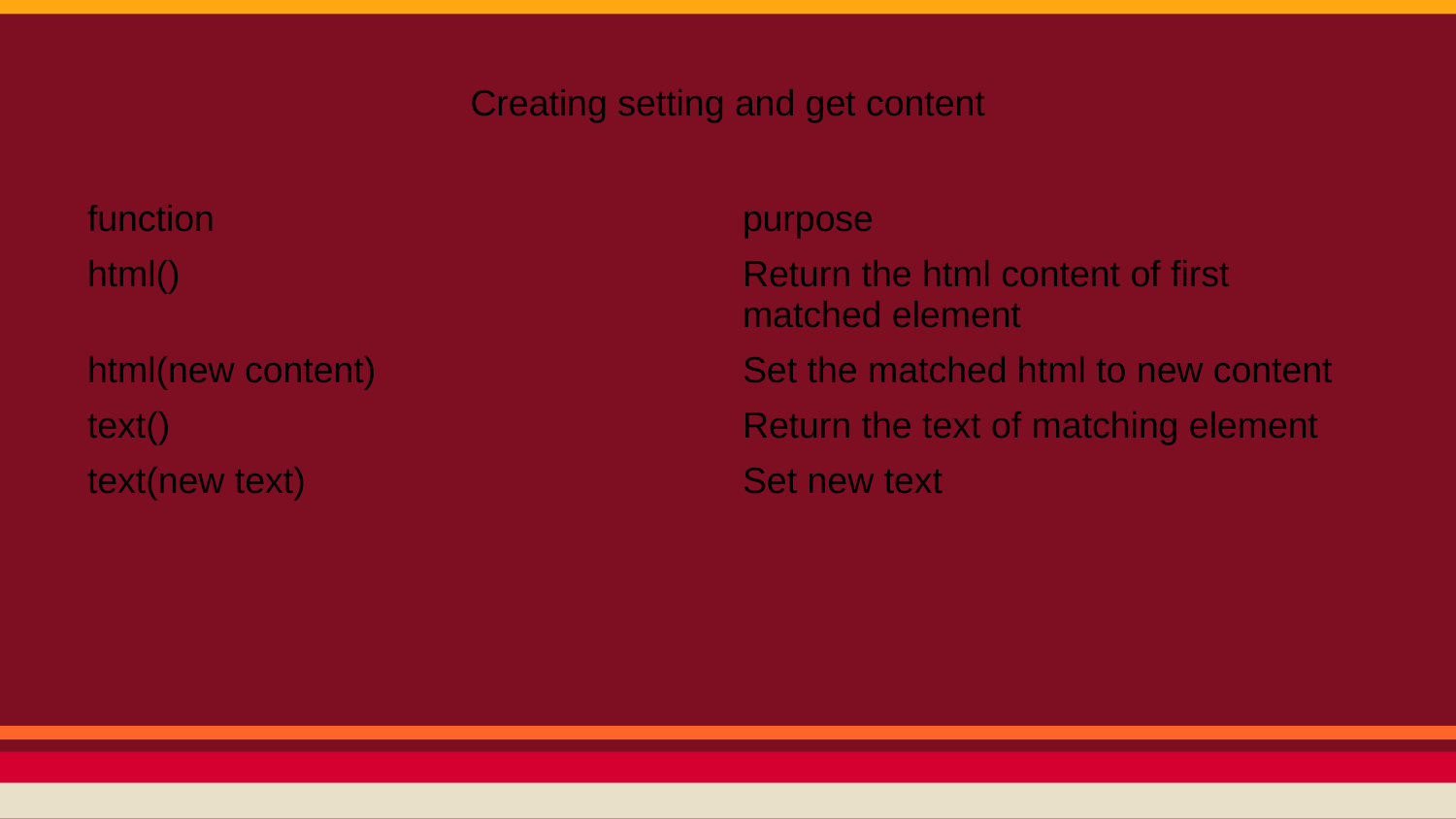

Creating setting and get content
| function | purpose |
| --- | --- |
| html() | Return the html content of first matched element |
| html(new content) | Set the matched html to new content |
| text() | Return the text of matching element |
| text(new text) | Set new text |